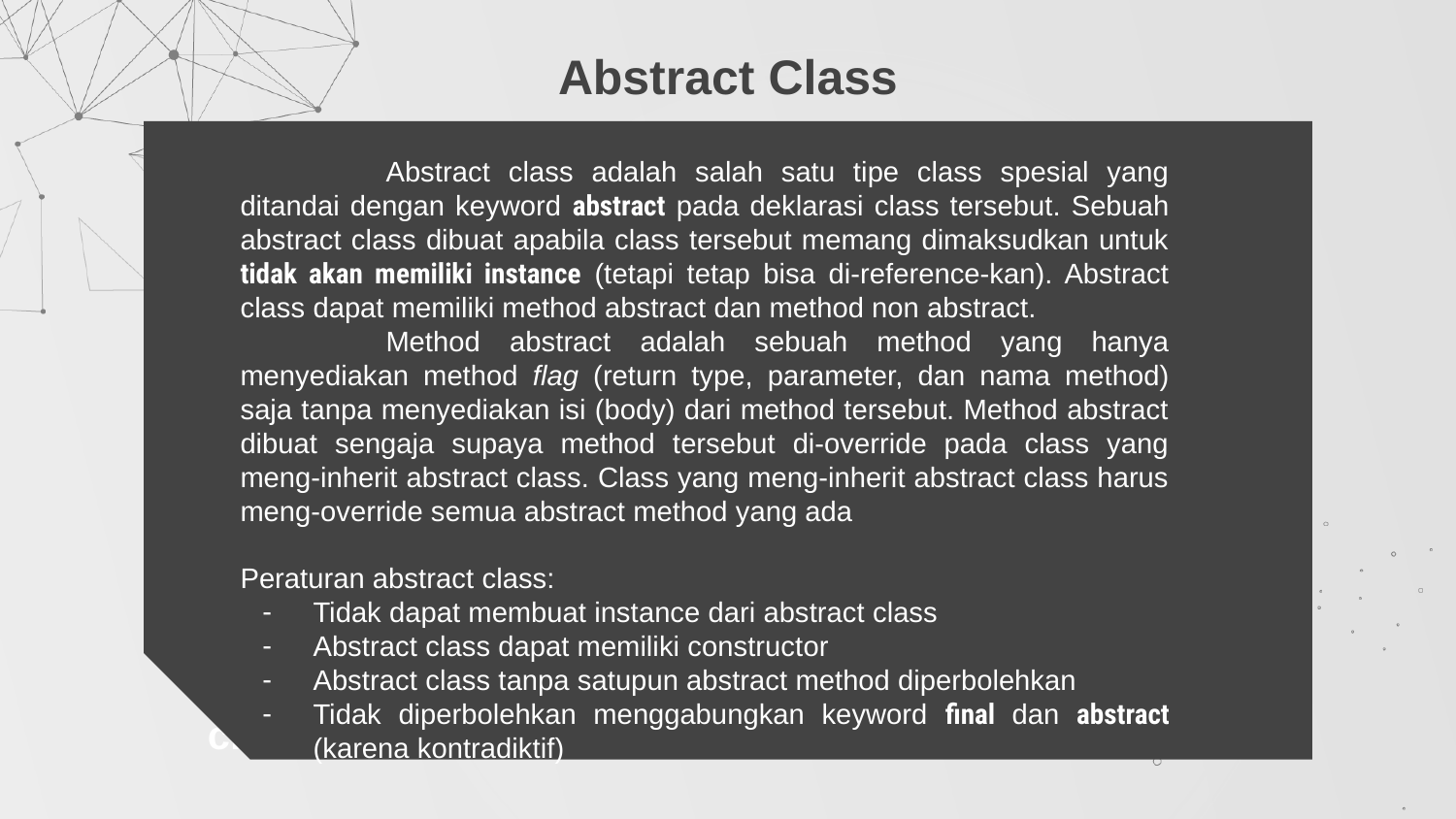

# Abstract Class
	Abstract class adalah salah satu tipe class spesial yang ditandai dengan keyword abstract pada deklarasi class tersebut. Sebuah abstract class dibuat apabila class tersebut memang dimaksudkan untuk tidak akan memiliki instance (tetapi tetap bisa di-reference-kan). Abstract class dapat memiliki method abstract dan method non abstract.
	Method abstract adalah sebuah method yang hanya menyediakan method flag (return type, parameter, dan nama method) saja tanpa menyediakan isi (body) dari method tersebut. Method abstract dibuat sengaja supaya method tersebut di-override pada class yang meng-inherit abstract class. Class yang meng-inherit abstract class harus meng-override semua abstract method yang ada

Peraturan abstract class:
Tidak dapat membuat instance dari abstract class
Abstract class dapat memiliki constructor
Abstract class tanpa satupun abstract method diperbolehkan
Tidak diperbolehkan menggabungkan keyword final dan abstract (karena kontradiktif)
- public
 → dapat diakses class lain
- default
 → hanya dapat diakses class lain dalam satu package yg sama
class